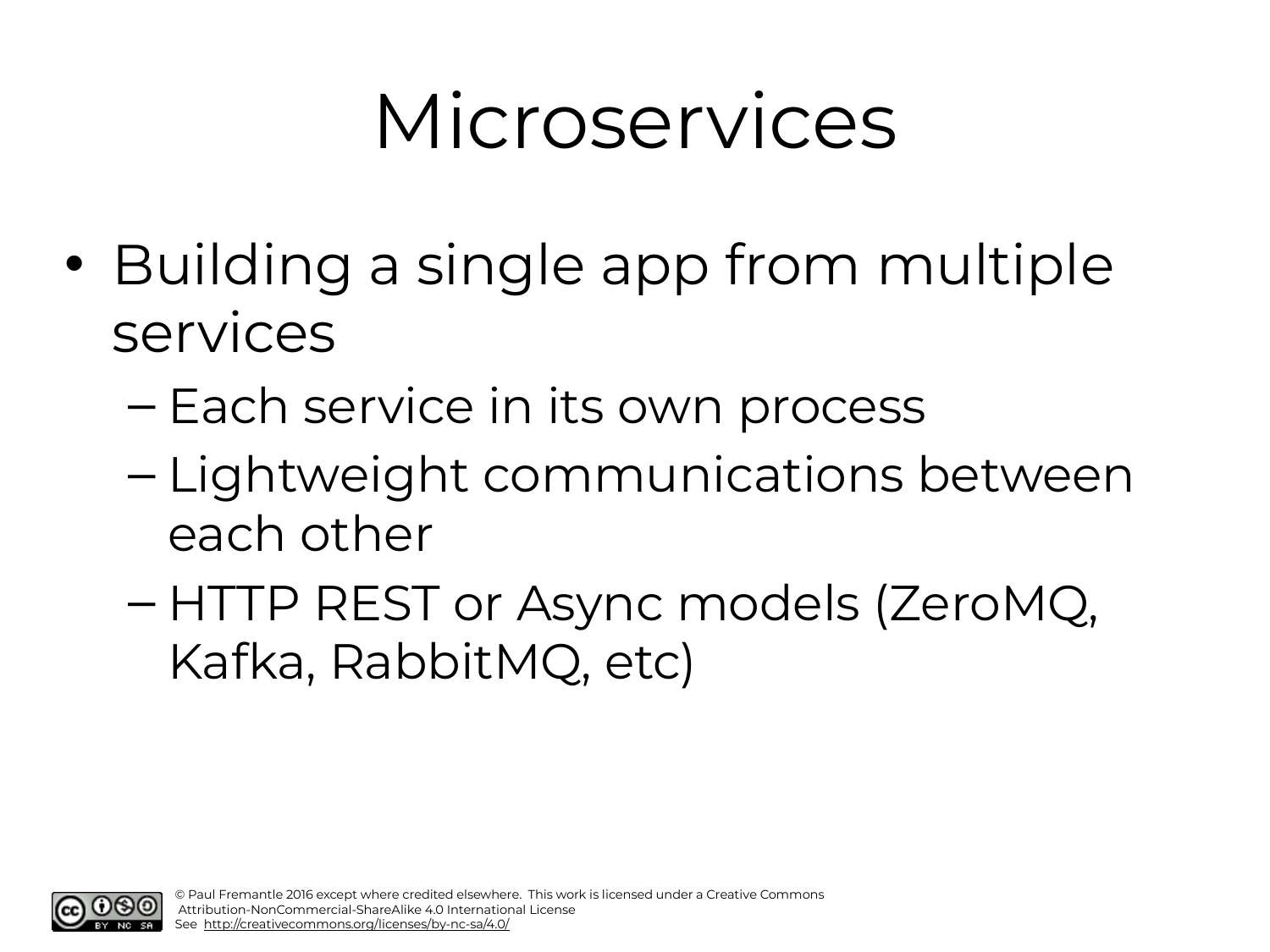

# Microservices
Building a single app from multiple services
Each service in its own process
Lightweight communications between each other
HTTP REST or Async models (ZeroMQ, Kafka, RabbitMQ, etc)